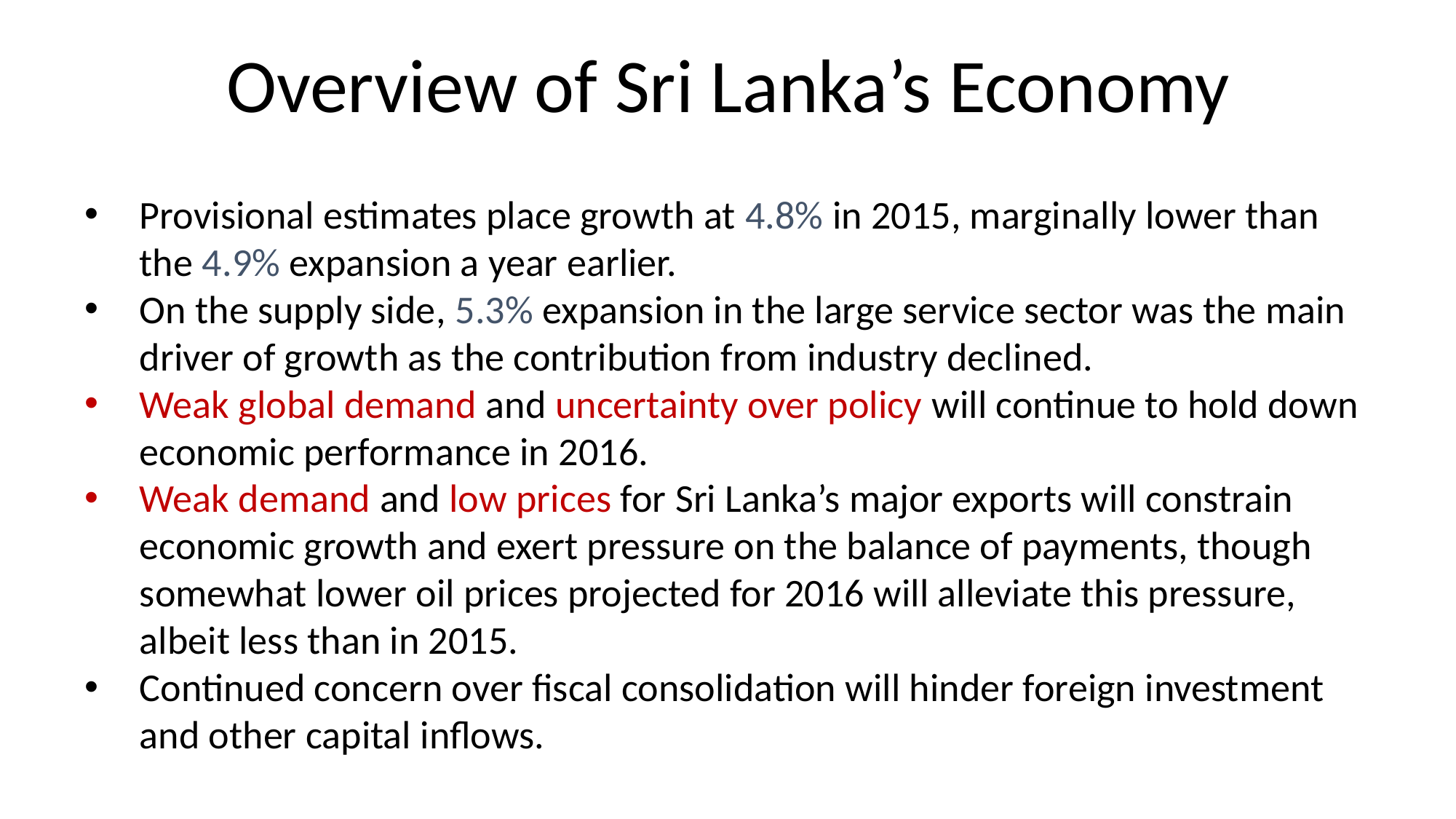

Overview of Sri Lanka’s Economy
Provisional estimates place growth at 4.8% in 2015, marginally lower than the 4.9% expansion a year earlier.
On the supply side, 5.3% expansion in the large service sector was the main driver of growth as the contribution from industry declined.
Weak global demand and uncertainty over policy will continue to hold down economic performance in 2016.
Weak demand and low prices for Sri Lanka’s major exports will constrain economic growth and exert pressure on the balance of payments, though somewhat lower oil prices projected for 2016 will alleviate this pressure, albeit less than in 2015.
Continued concern over fiscal consolidation will hinder foreign investment and other capital inflows.